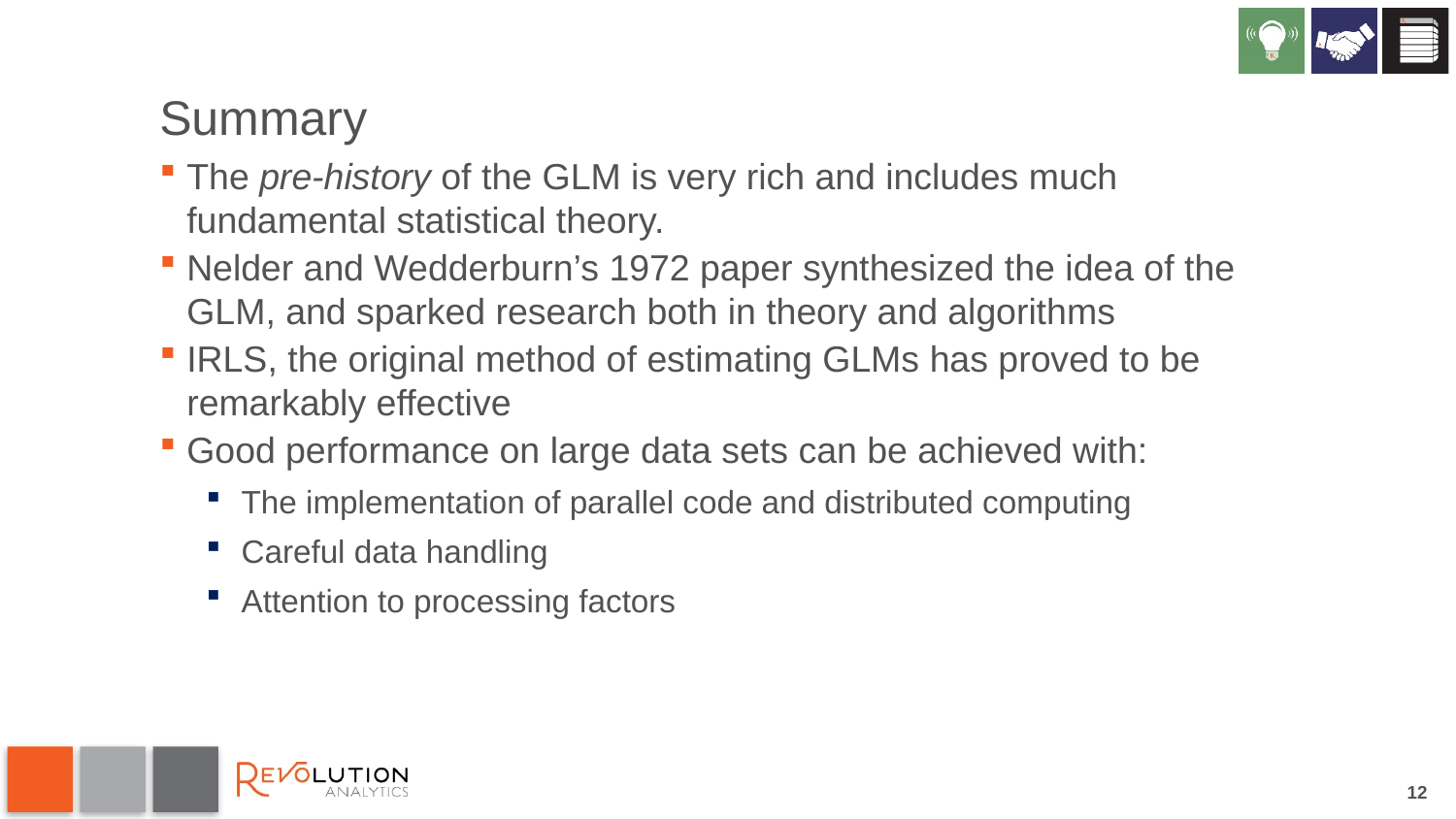

# Summary
The pre-history of the GLM is very rich and includes much fundamental statistical theory.
Nelder and Wedderburn’s 1972 paper synthesized the idea of the GLM, and sparked research both in theory and algorithms
IRLS, the original method of estimating GLMs has proved to be remarkably effective
Good performance on large data sets can be achieved with:
The implementation of parallel code and distributed computing
Careful data handling
Attention to processing factors

12